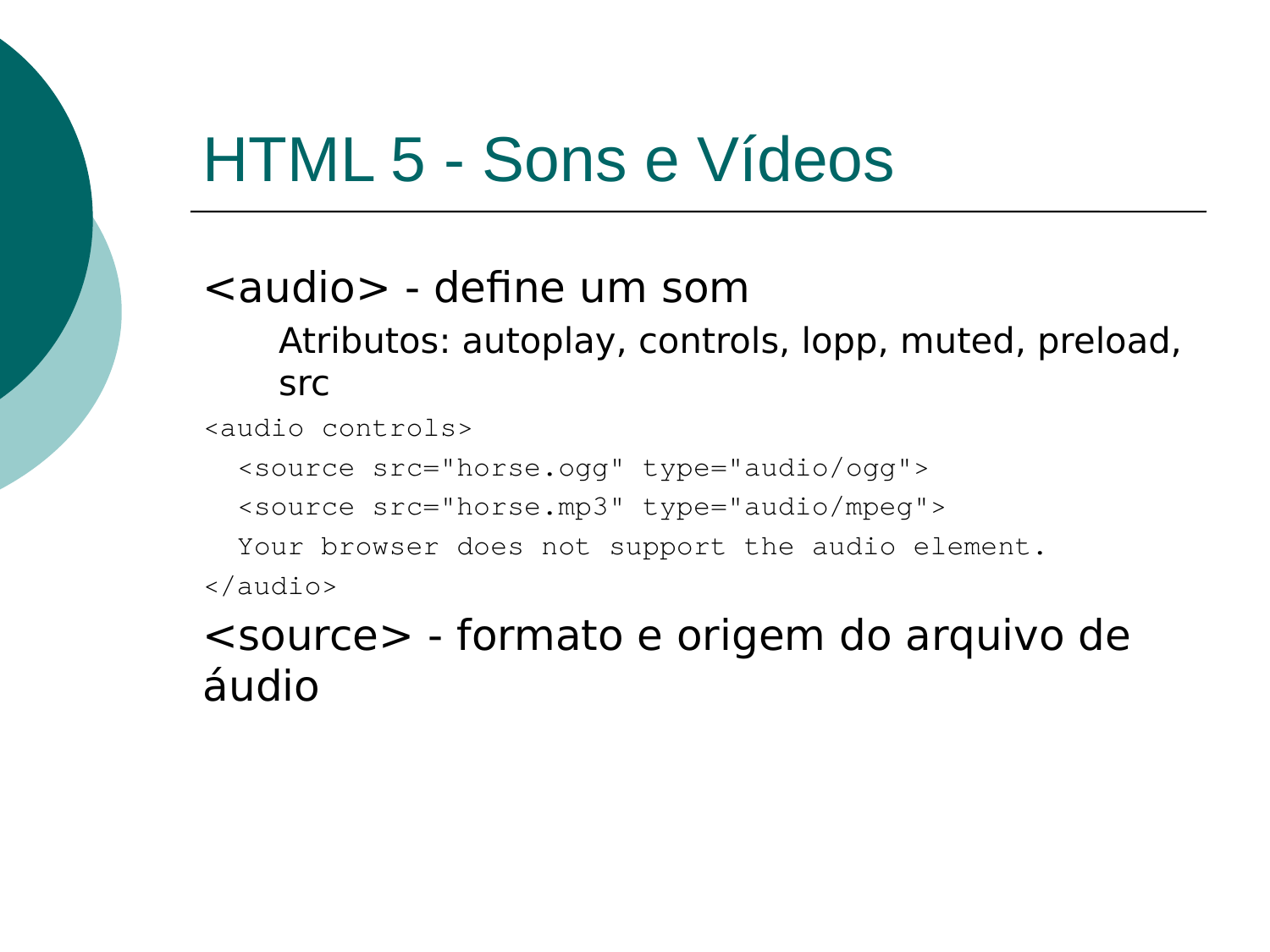

# HTML 5 - Sons e Vídeos
<audio> - define um som
Atributos: autoplay, controls, lopp, muted, preload, src
<audio controls>
  <source src="horse.ogg" type="audio/ogg">
  <source src="horse.mp3" type="audio/mpeg">
  Your browser does not support the audio element.
</audio>
<source> - formato e origem do arquivo de áudio